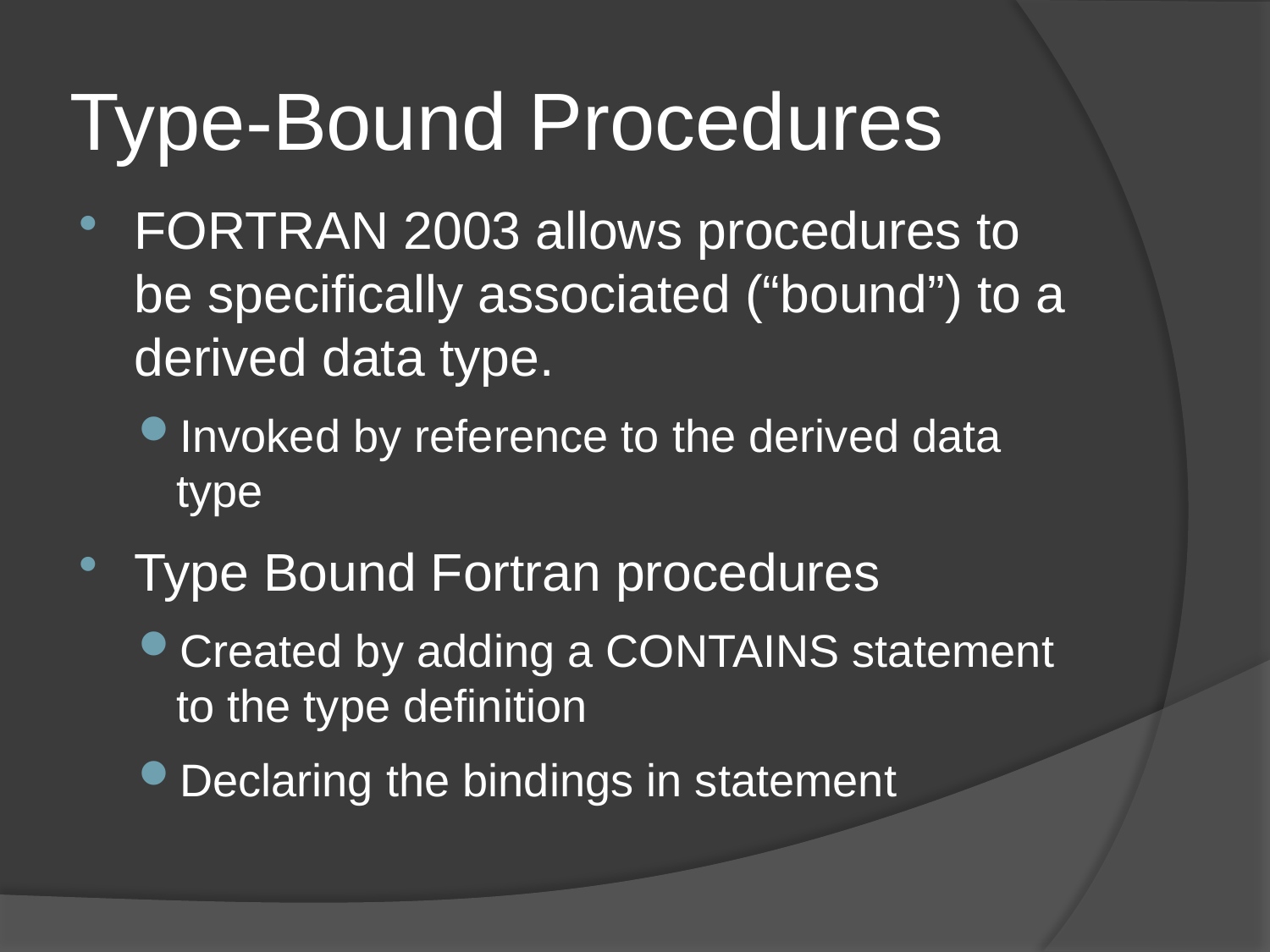

# Type-Bound Procedures
FORTRAN 2003 allows procedures to be specifically associated (“bound”) to a derived data type.
Invoked by reference to the derived data type
Type Bound Fortran procedures
Created by adding a CONTAINS statement to the type definition
Declaring the bindings in statement